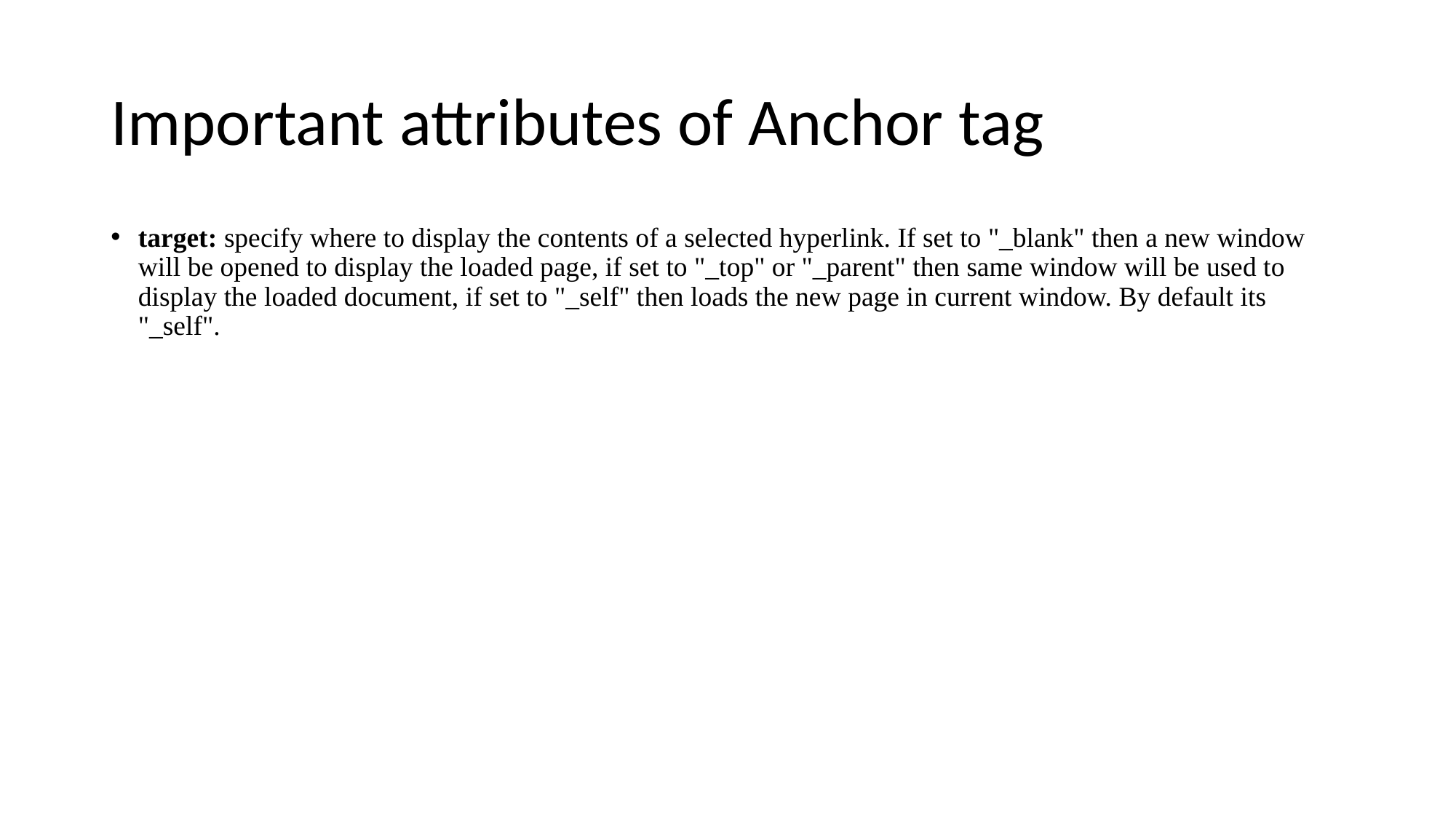

# Important attributes of Anchor tag
target: specify where to display the contents of a selected hyperlink. If set to "_blank" then a new window will be opened to display the loaded page, if set to "_top" or "_parent" then same window will be used to display the loaded document, if set to "_self" then loads the new page in current window. By default its "_self".